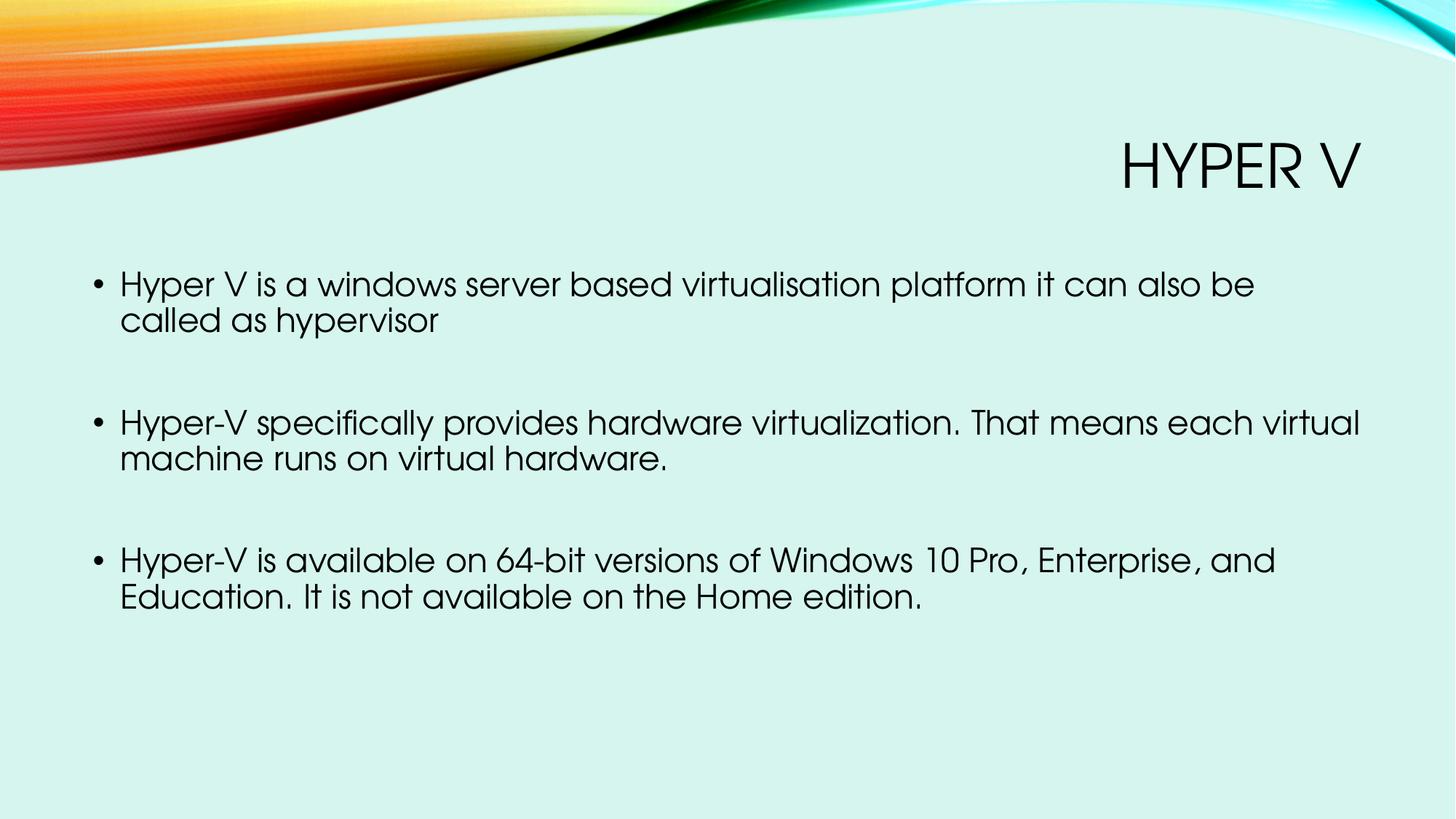

# Hyper v
Hyper V is a windows server based virtualisation platform it can also be called as hypervisor

Hyper-V specifically provides hardware virtualization. That means each virtual machine runs on virtual hardware.

Hyper-V is available on 64-bit versions of Windows 10 Pro, Enterprise, and Education. It is not available on the Home edition.